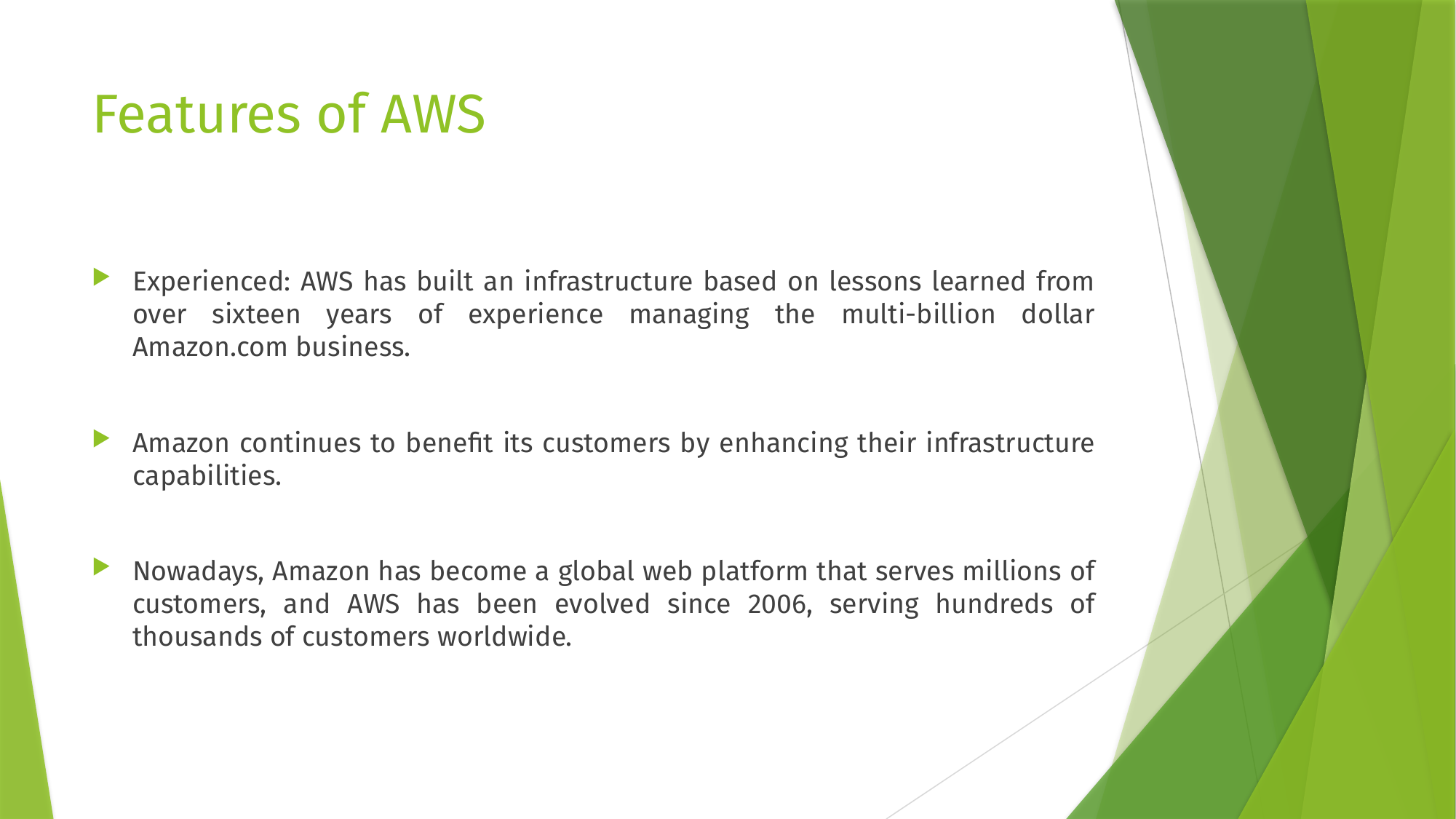

# Features of AWS
Experienced: AWS has built an infrastructure based on lessons learned from over sixteen years of experience managing the multi-billion dollar Amazon.com business.

Amazon continues to benefit its customers by enhancing their infrastructure capabilities.

Nowadays, Amazon has become a global web platform that serves millions of customers, and AWS has been evolved since 2006, serving hundreds of thousands of customers worldwide.